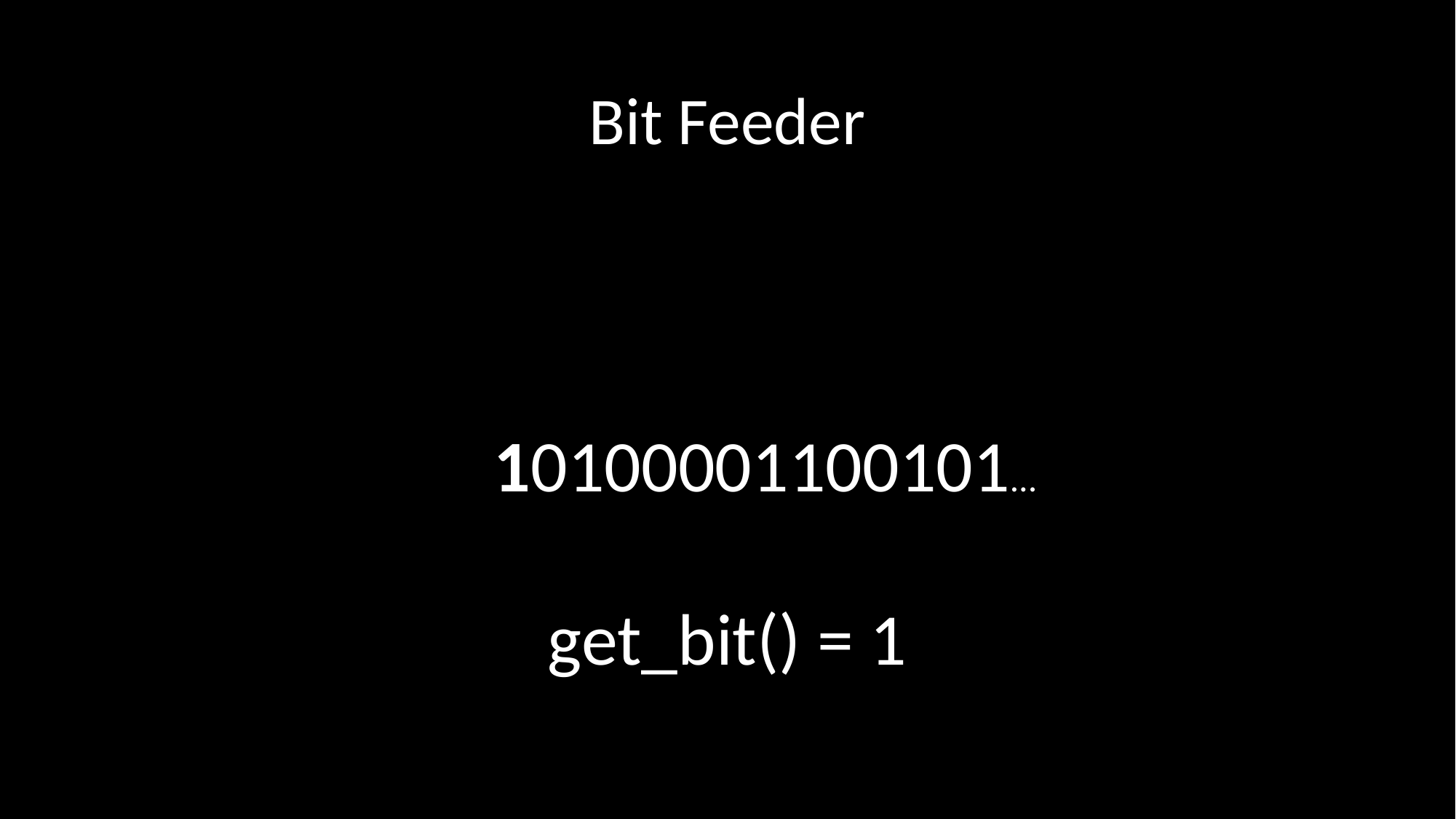

# Bit Feeder
10100001100101…
get_bit() = 1